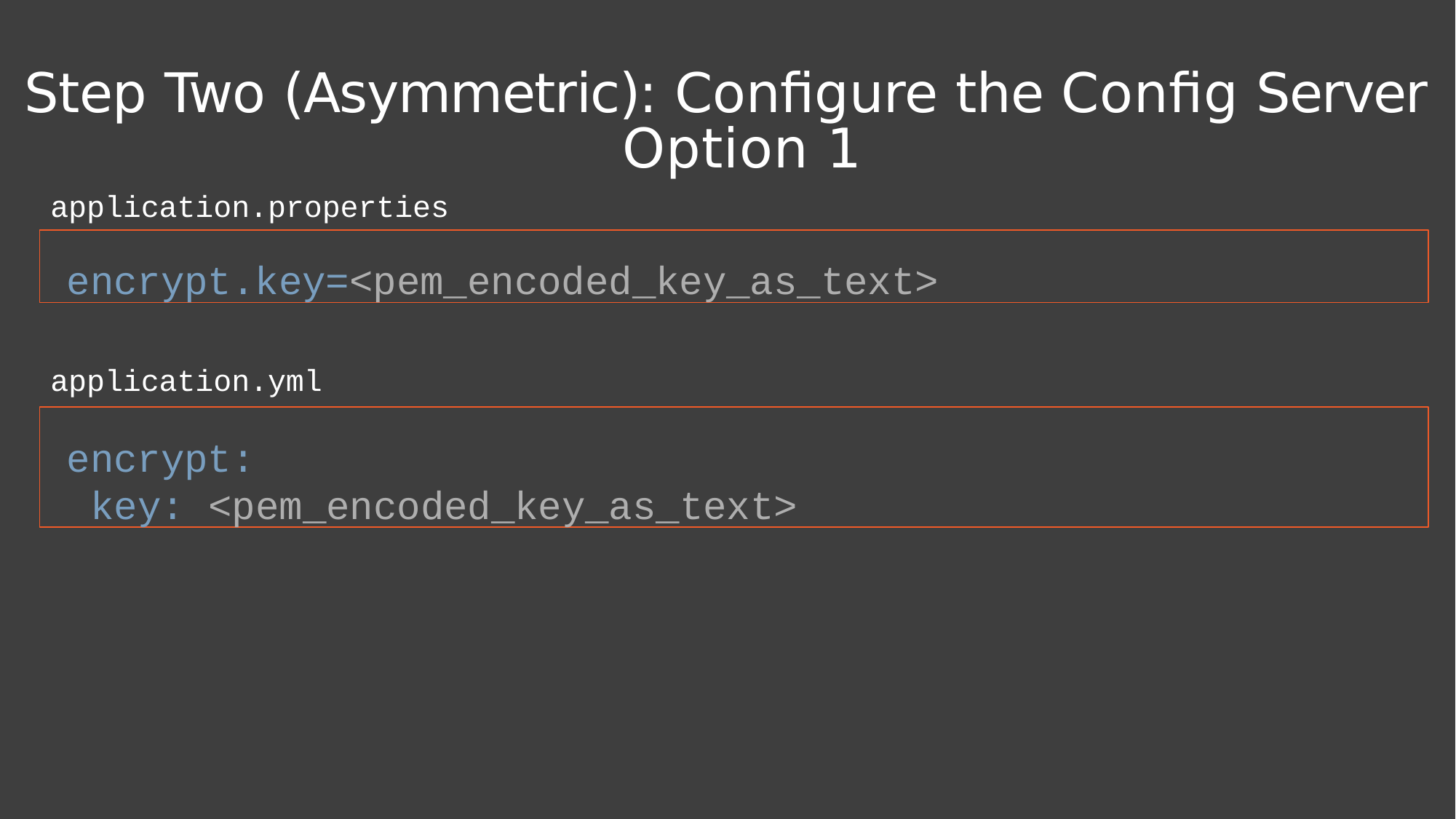

# Step Two (Asymmetric): Configure the Config Server  Option 1
application.properties
encrypt.key=<pem_encoded_key_as_text>
application.yml
encrypt:
key: <pem_encoded_key_as_text>